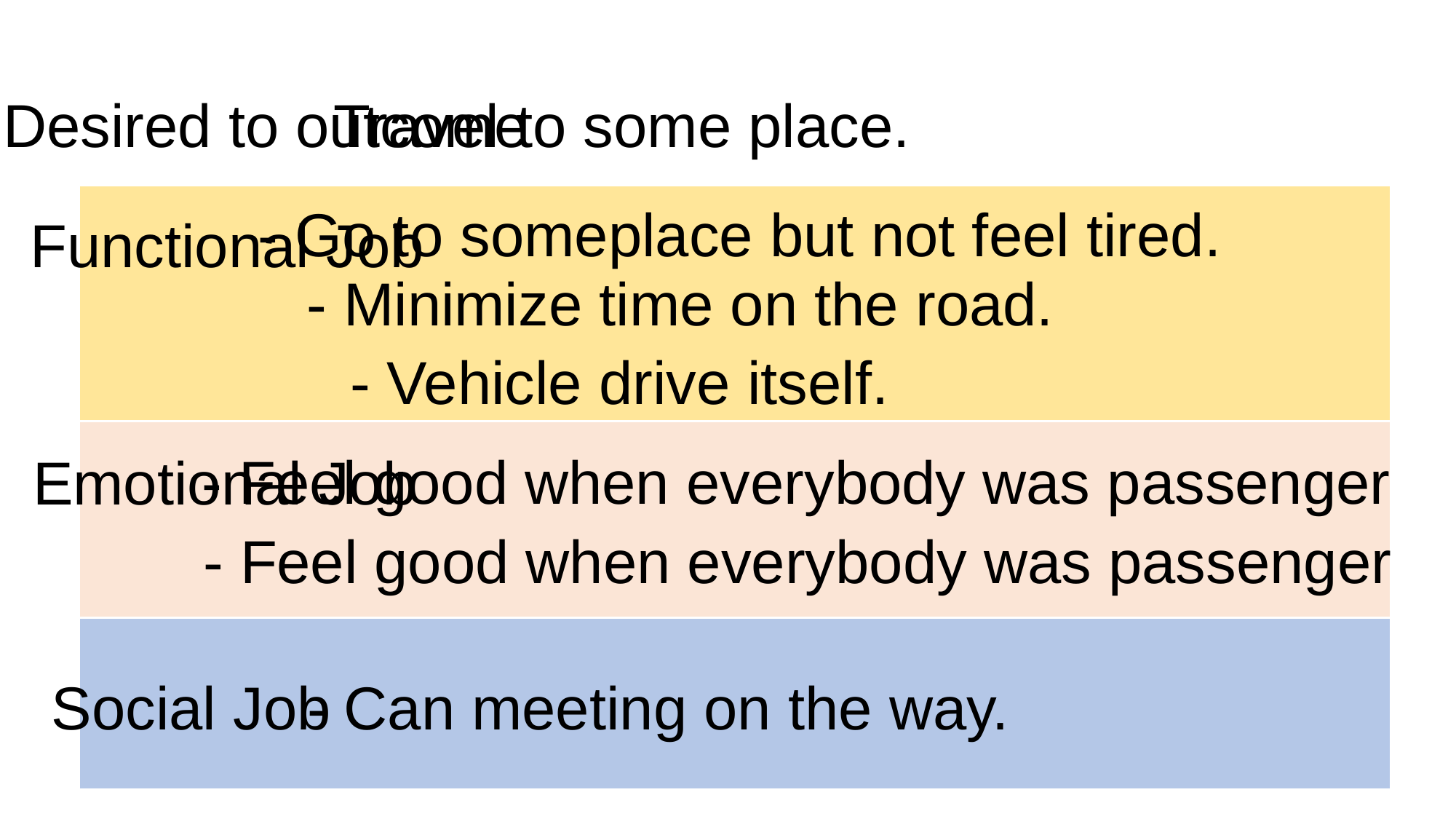

Desired to outcome
Travel to some place.

- Go to someplace but not feel tired.
Functional Job
- Minimize time on the road.
- Vehicle drive itself.

- Feel good when everybody was passenger
Emotional Job
- Feel good when everybody was passenger

Social Job
- Can meeting on the way.